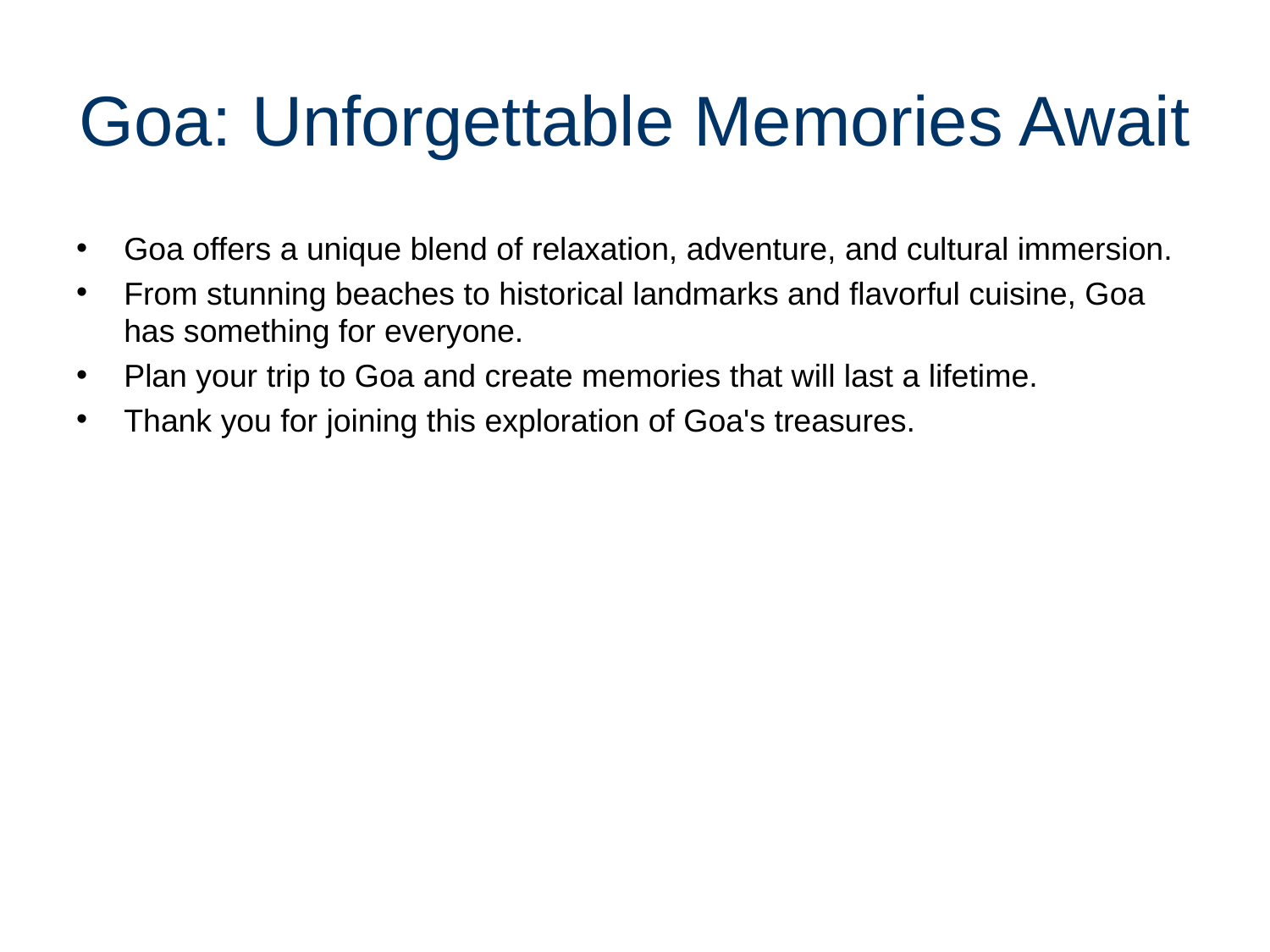

# Goa: Unforgettable Memories Await
Goa offers a unique blend of relaxation, adventure, and cultural immersion.
From stunning beaches to historical landmarks and flavorful cuisine, Goa has something for everyone.
Plan your trip to Goa and create memories that will last a lifetime.
Thank you for joining this exploration of Goa's treasures.